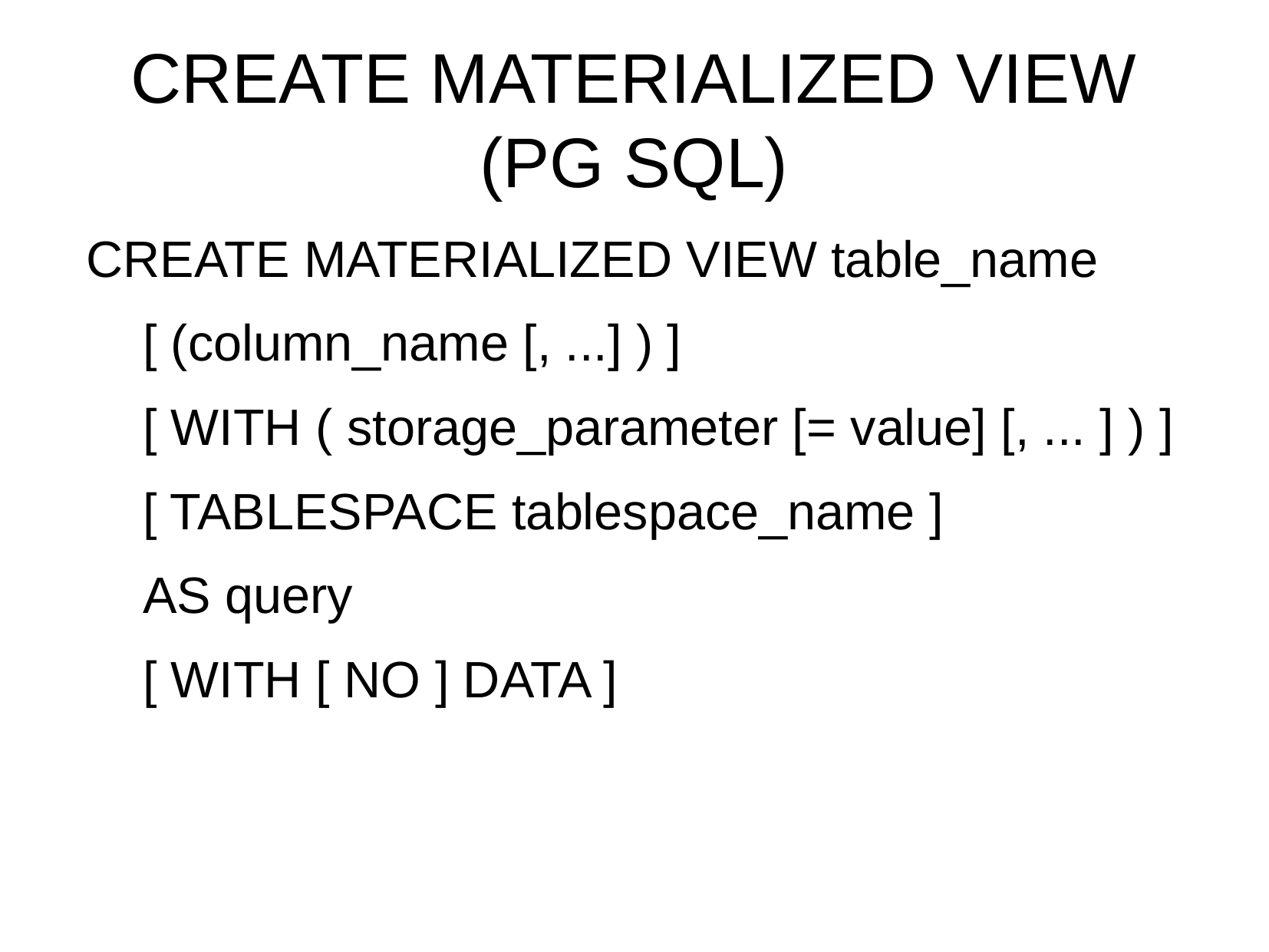

CREATE MATERIALIZED VIEW (PG SQL)
CREATE MATERIALIZED VIEW table_name
    [ (column_name [, ...] ) ]
    [ WITH ( storage_parameter [= value] [, ... ] ) ]
    [ TABLESPACE tablespace_name ]
    AS query
    [ WITH [ NO ] DATA ]